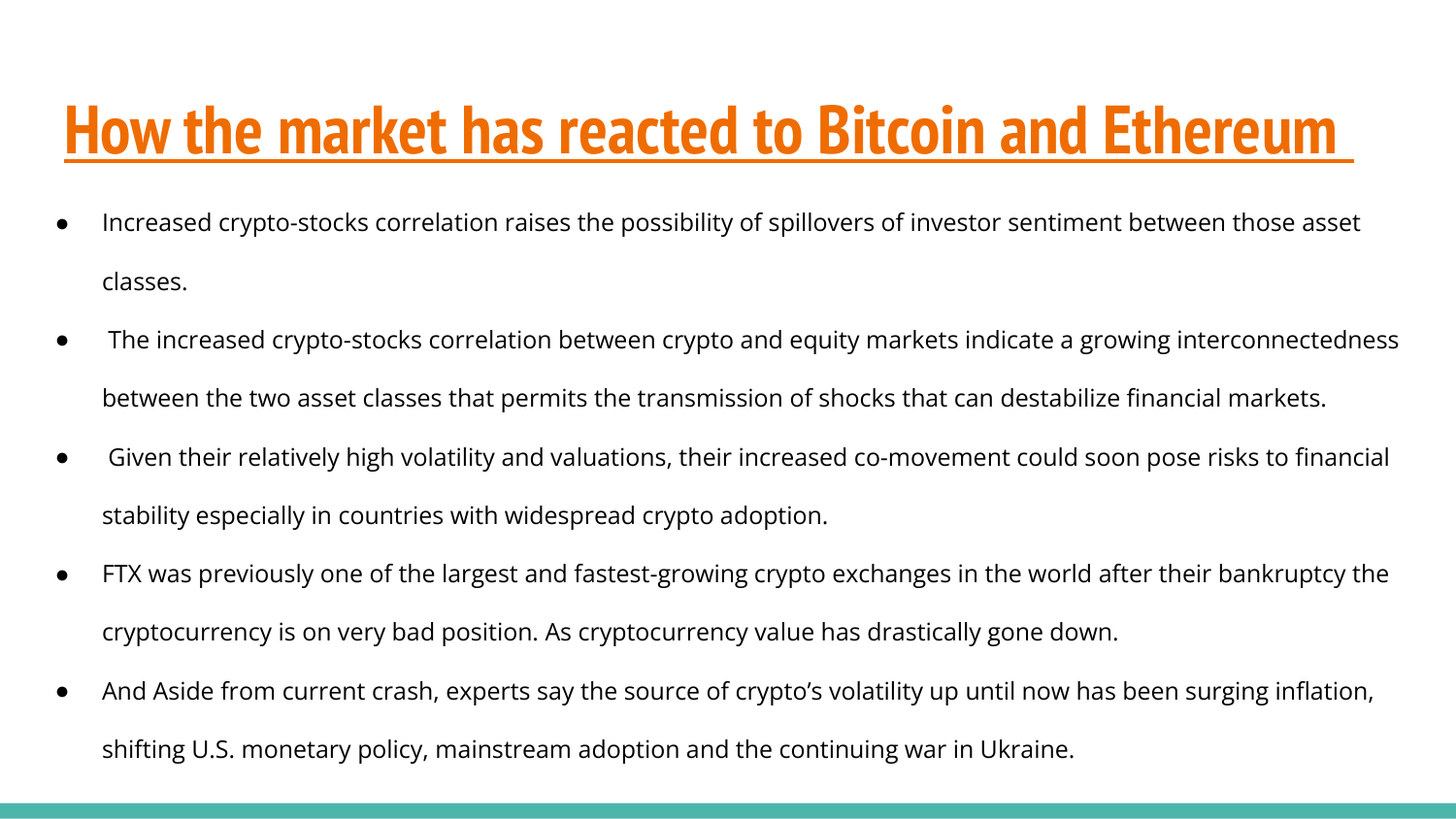

# How the market has reacted to Bitcoin and Ethereum
Increased crypto-stocks correlation raises the possibility of spillovers of investor sentiment between those asset classes.
 The increased crypto-stocks correlation between crypto and equity markets indicate a growing interconnectedness between the two asset classes that permits the transmission of shocks that can destabilize financial markets.
 Given their relatively high volatility and valuations, their increased co-movement could soon pose risks to financial stability especially in countries with widespread crypto adoption.
FTX was previously one of the largest and fastest-growing crypto exchanges in the world after their bankruptcy the cryptocurrency is on very bad position. As cryptocurrency value has drastically gone down.
And Aside from current crash, experts say the source of crypto’s volatility up until now has been surging inflation, shifting U.S. monetary policy, mainstream adoption and the continuing war in Ukraine.